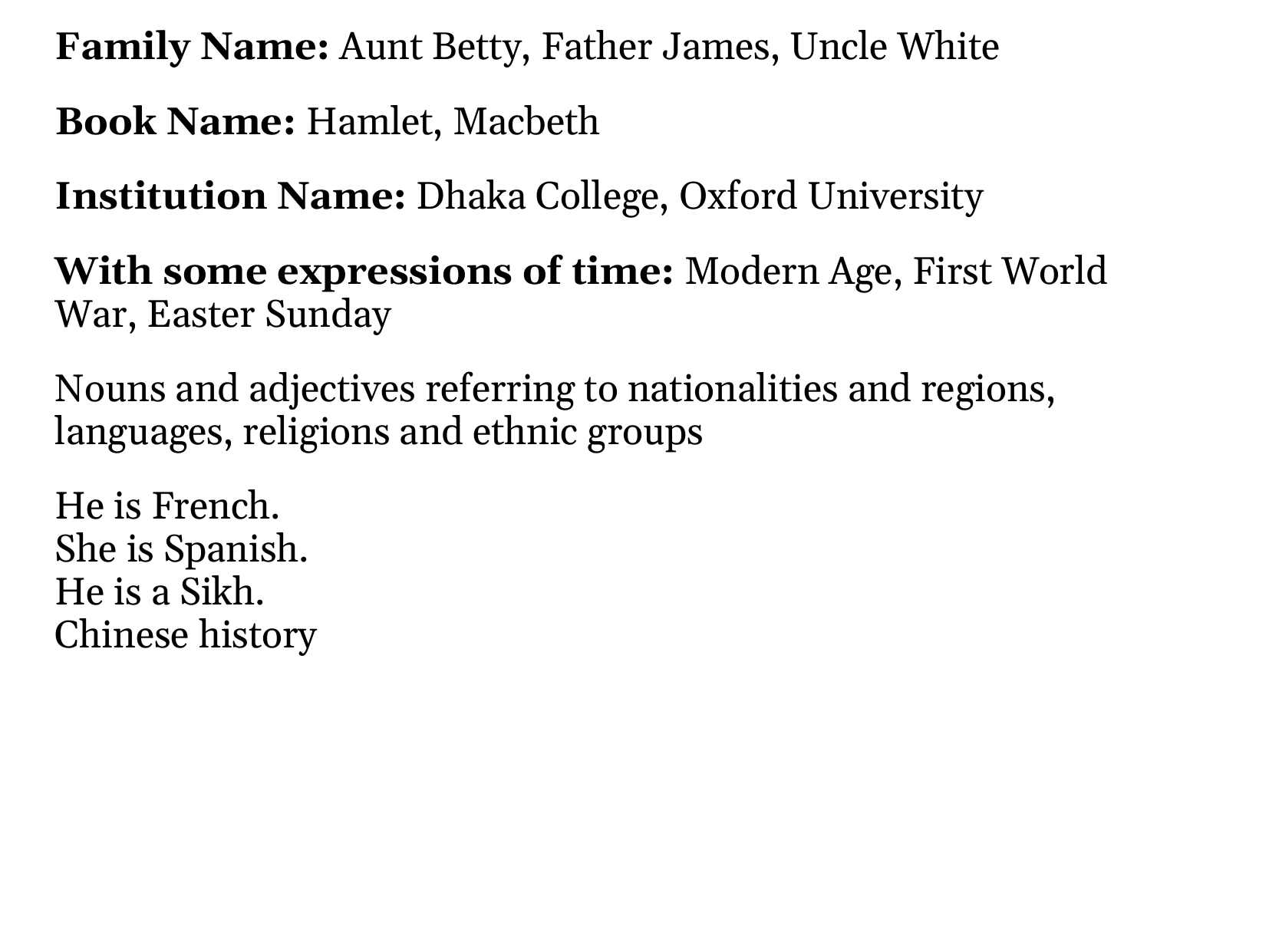

Family Name: Aunt Betty, Father James, Uncle White

Book Name: Hamlet, Macbeth

Institution Name: Dhaka College, Oxford University

With some expressions of time: Modern Age, First World War, Easter Sunday

Nouns and adjectives referring to nationalities and regions, languages, religions and ethnic groups

He is French.
She is Spanish.
He is a Sikh.
Chinese history